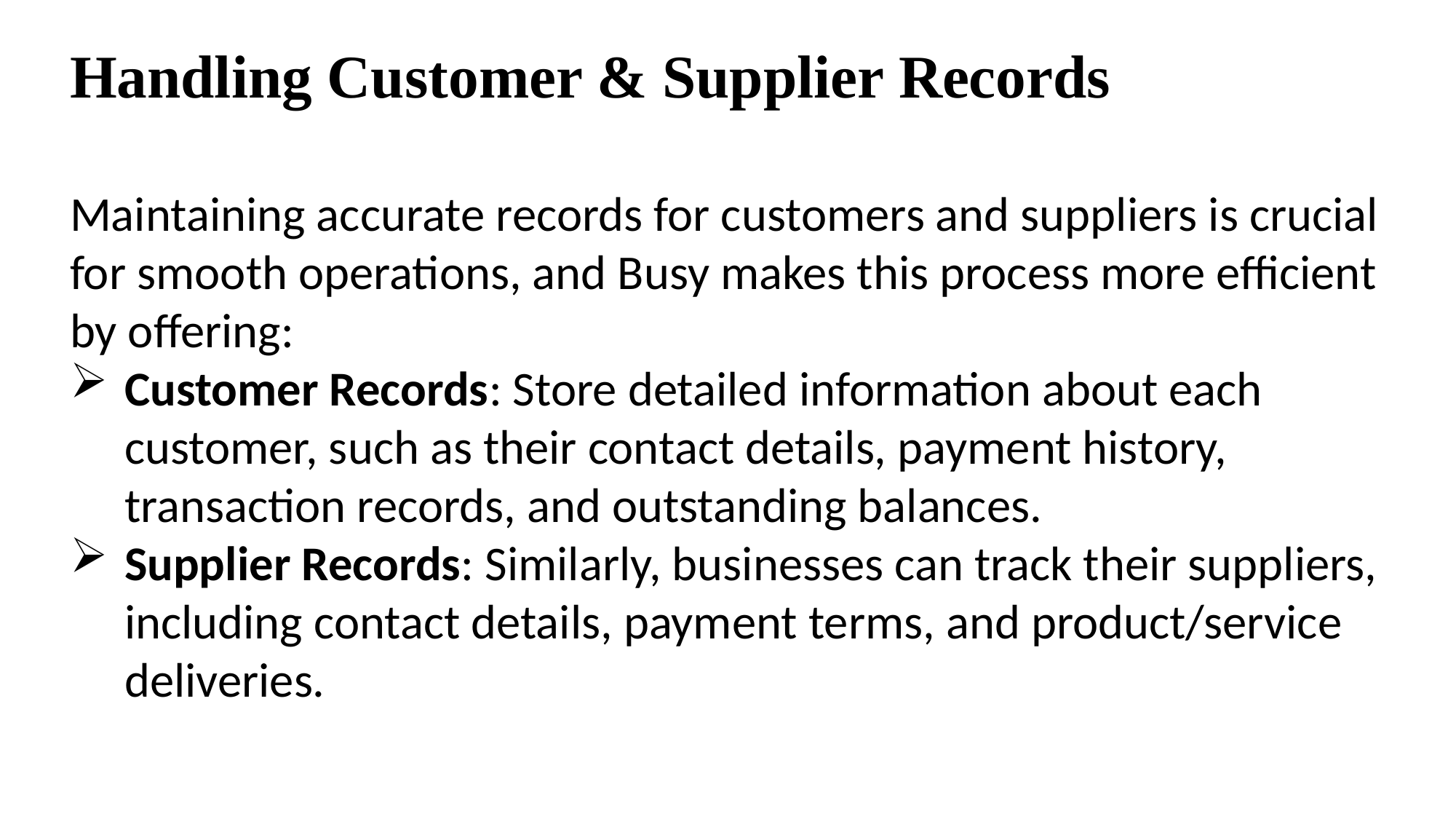

Handling Customer & Supplier Records

Maintaining accurate records for customers and suppliers is crucial for smooth operations, and Busy makes this process more efficient by offering:
Customer Records: Store detailed information about each customer, such as their contact details, payment history, transaction records, and outstanding balances.
Supplier Records: Similarly, businesses can track their suppliers, including contact details, payment terms, and product/service deliveries.